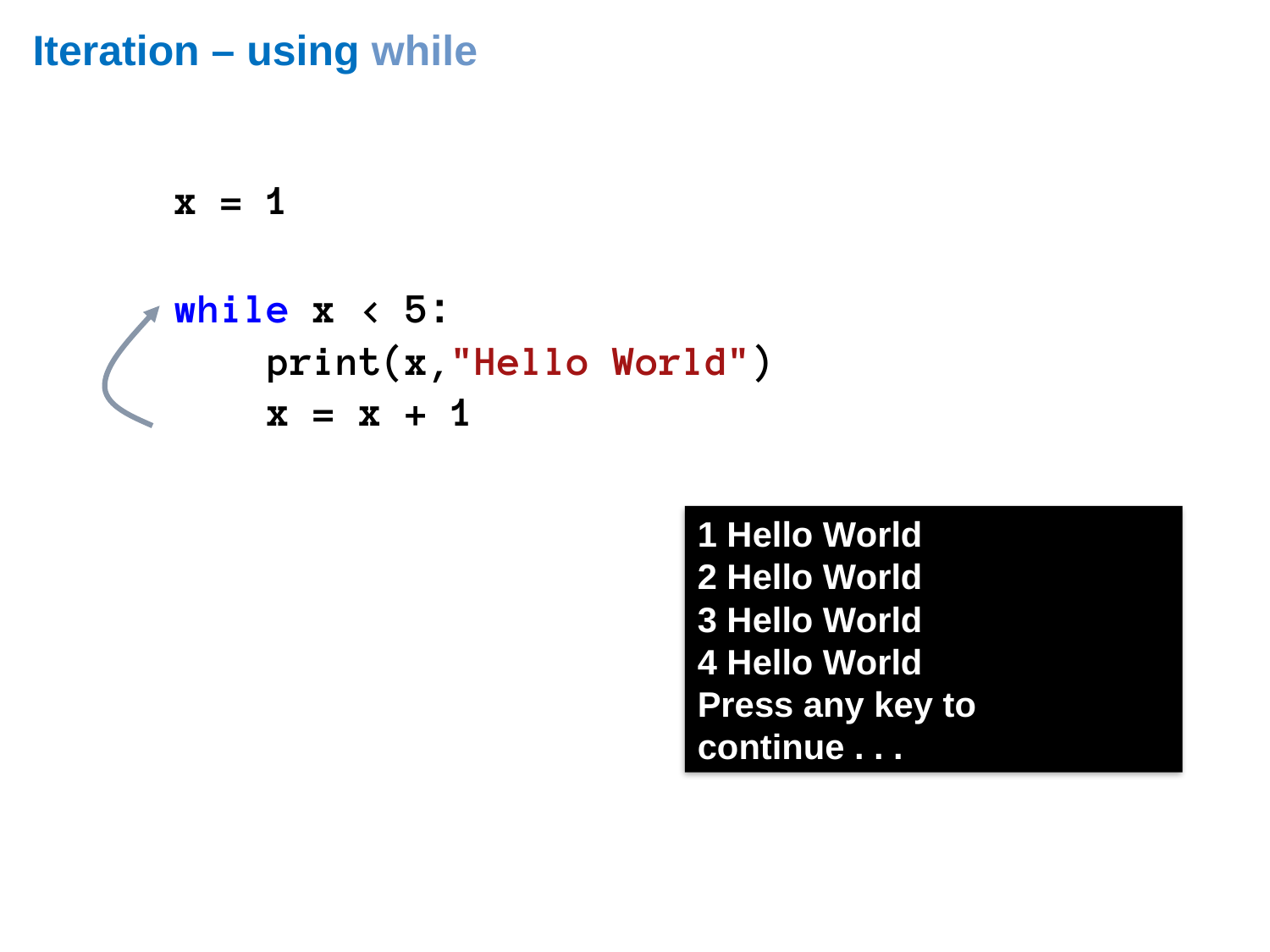

# Iteration – using while

 x = 1

 while x < 5:
     print(x,"Hello World")
     x = x + 1

1 Hello World
2 Hello World
3 Hello World
4 Hello World
Press any key to continue . . .